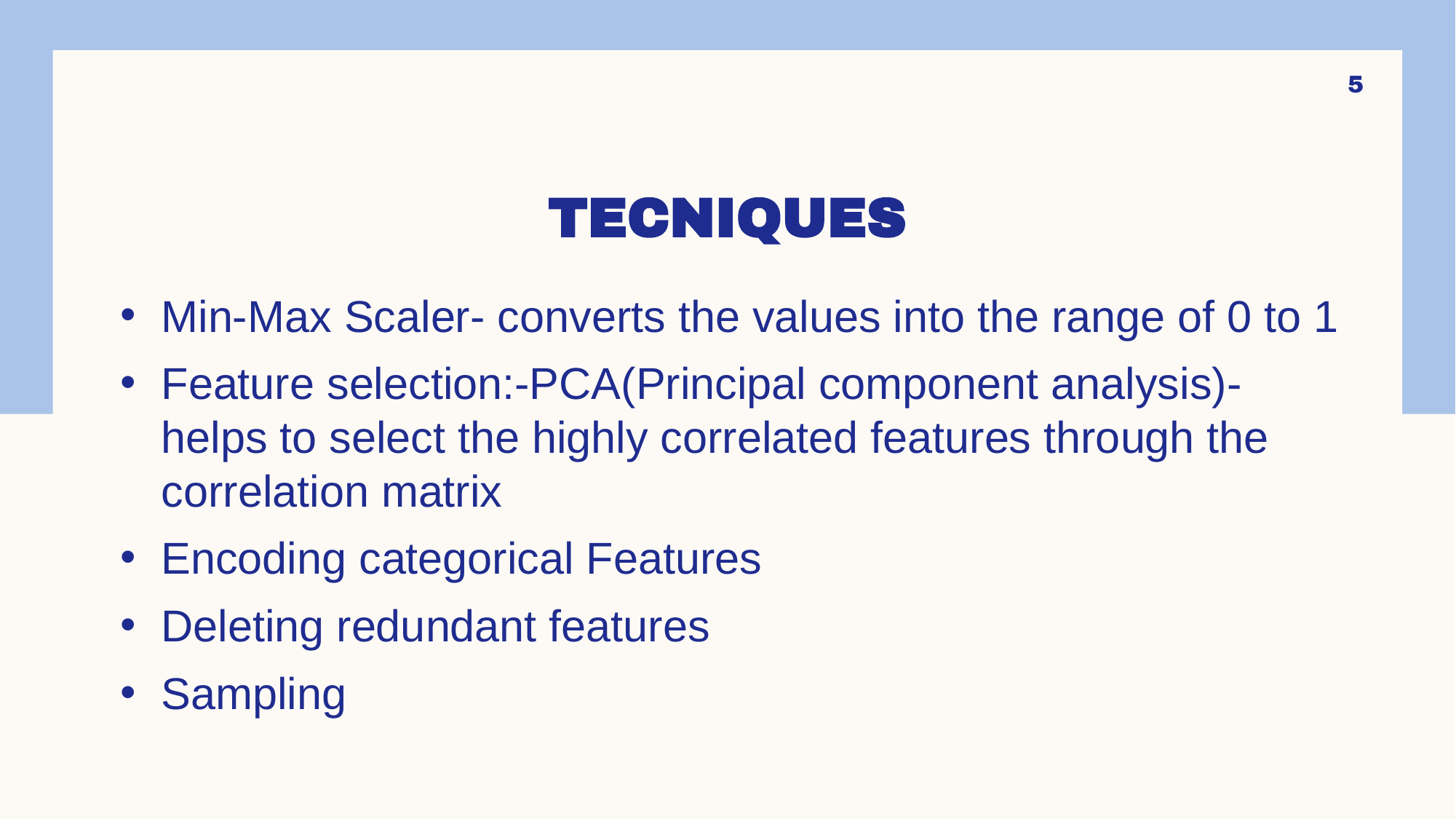

5
# Tecniques
Min-Max Scaler- converts the values into the range of 0 to 1
Feature selection:-PCA(Principal component analysis)- helps to select the highly correlated features through the correlation matrix
Encoding categorical Features
Deleting redundant features
Sampling